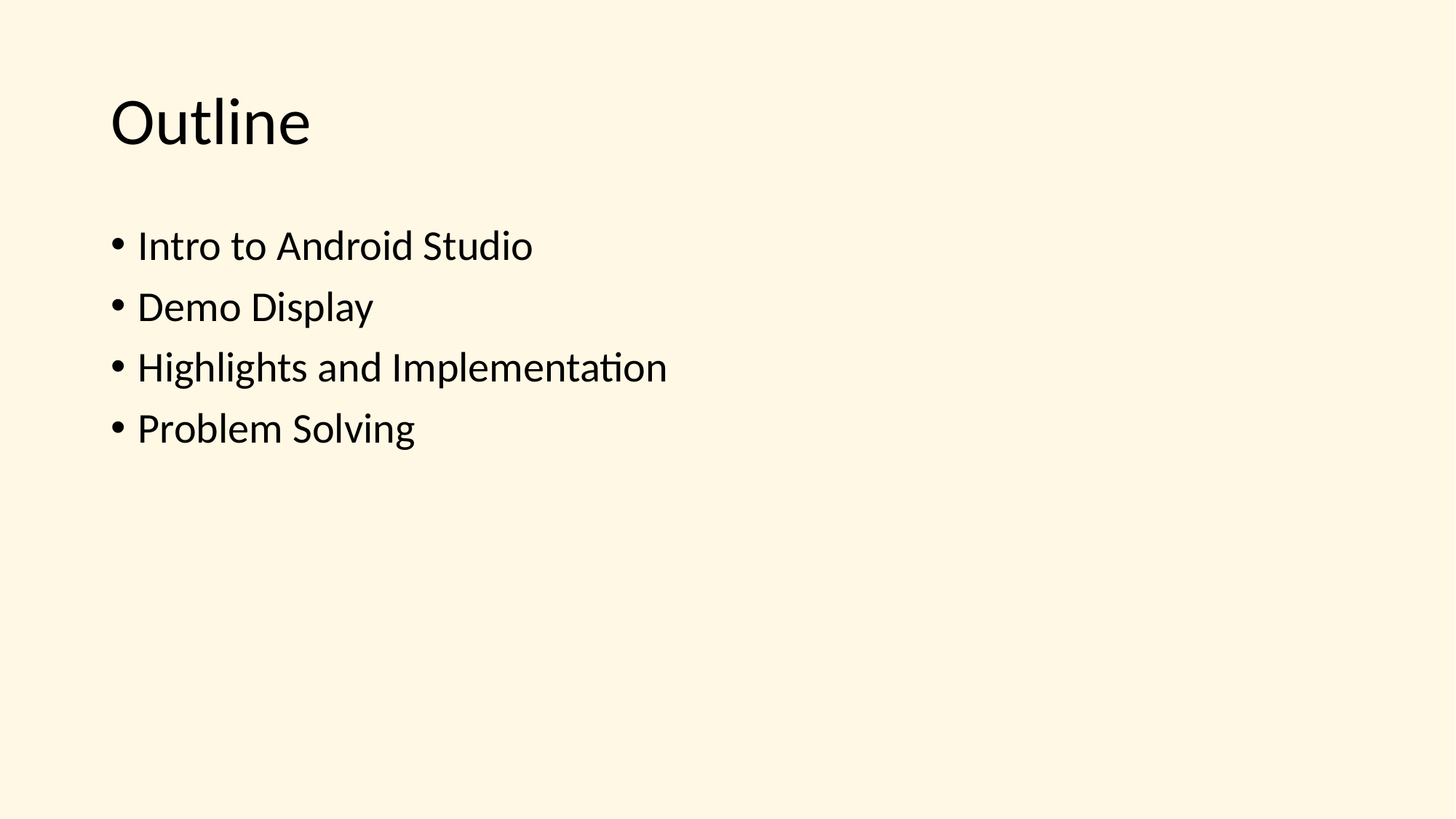

# Outline
Intro to Android Studio
Demo Display
Highlights and Implementation
Problem Solving